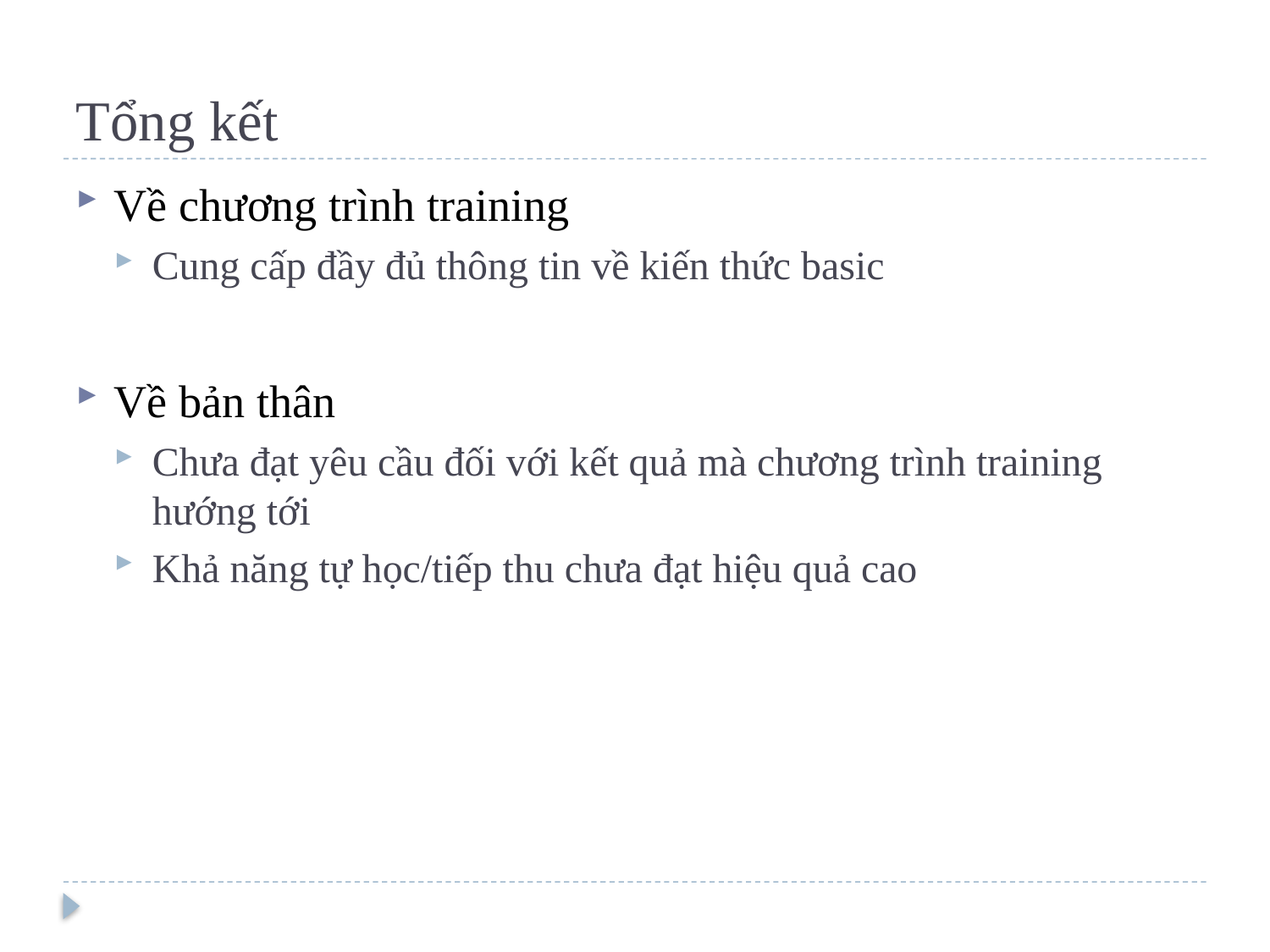

# Tổng kết
Về chương trình training
Cung cấp đầy đủ thông tin về kiến thức basic

Về bản thân
Chưa đạt yêu cầu đối với kết quả mà chương trình training hướng tới
Khả năng tự học/tiếp thu chưa đạt hiệu quả cao